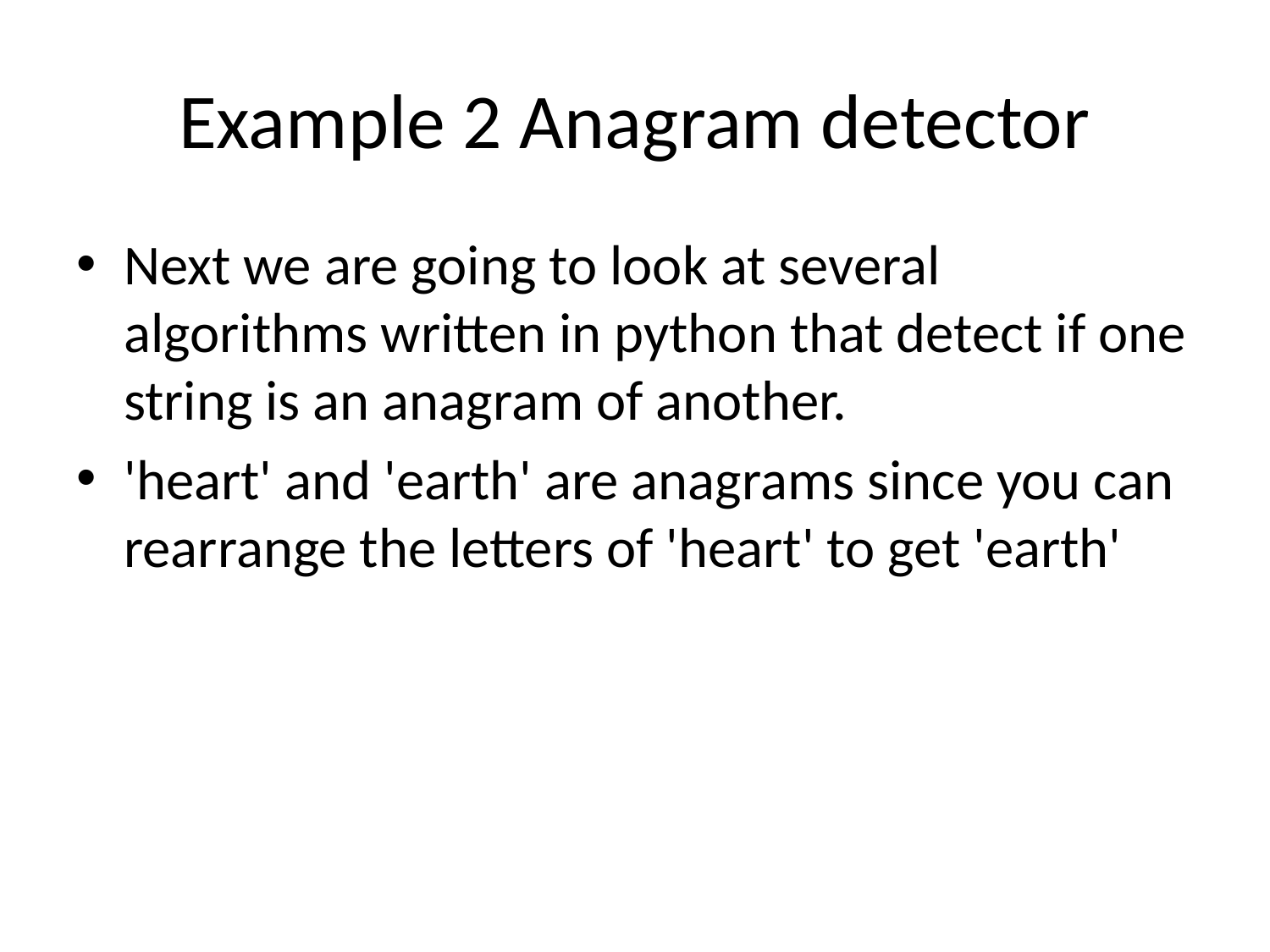

# Example 2 Anagram detector
Next we are going to look at several algorithms written in python that detect if one string is an anagram of another.
'heart' and 'earth' are anagrams since you can rearrange the letters of 'heart' to get 'earth'